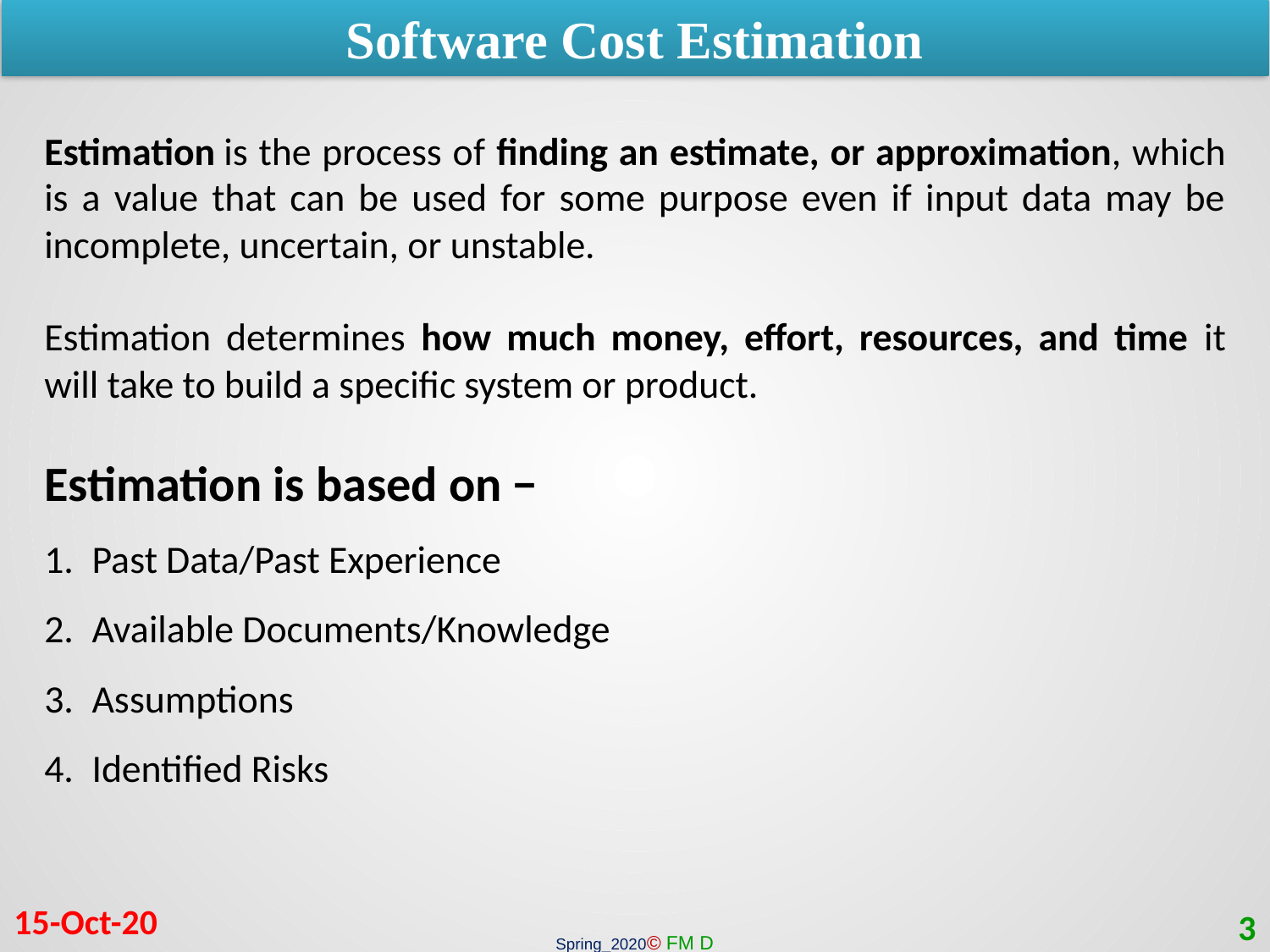

Software Cost Estimation
Estimation is the process of finding an estimate, or approximation, which is a value that can be used for some purpose even if input data may be incomplete, uncertain, or unstable.

Estimation determines how much money, effort, resources, and time it will take to build a specific system or product.

Estimation is based on −
Past Data/Past Experience
Available Documents/Knowledge
Assumptions
Identified Risks

15-Oct-20
3